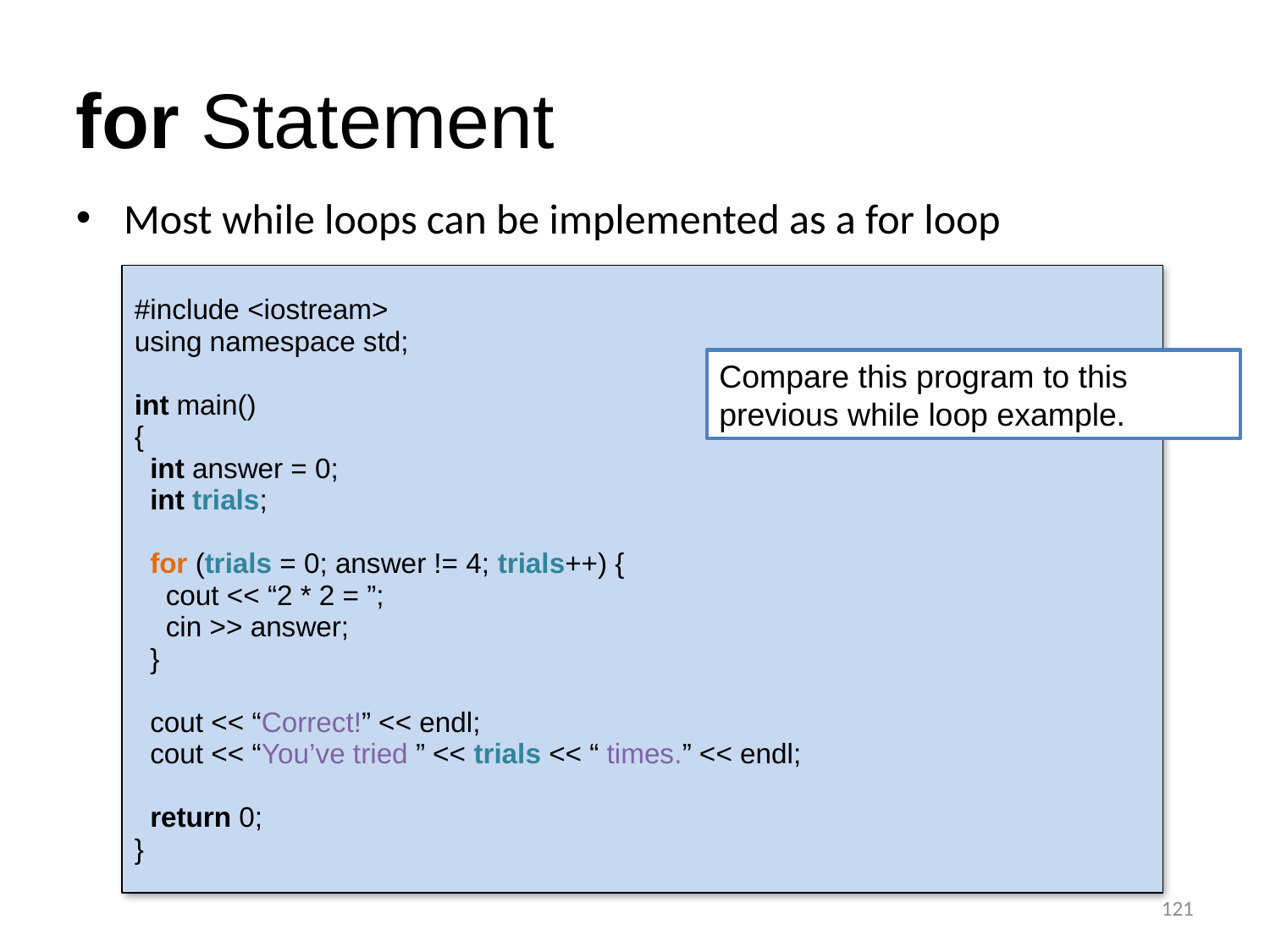

for Statement
Most while loops can be implemented as a for loop
#include <iostream>
using namespace std;

int main()
{
  int answer = 0;
  int trials;

  for (trials = 0; answer != 4; trials++) {
    cout << “2 * 2 = ”;
    cin >> answer;
  }

  cout << “Correct!” << endl;
  cout << “You’ve tried ” << trials << “ times.” << endl;

  return 0;
}
Compare this program to this previous while loop example.
121